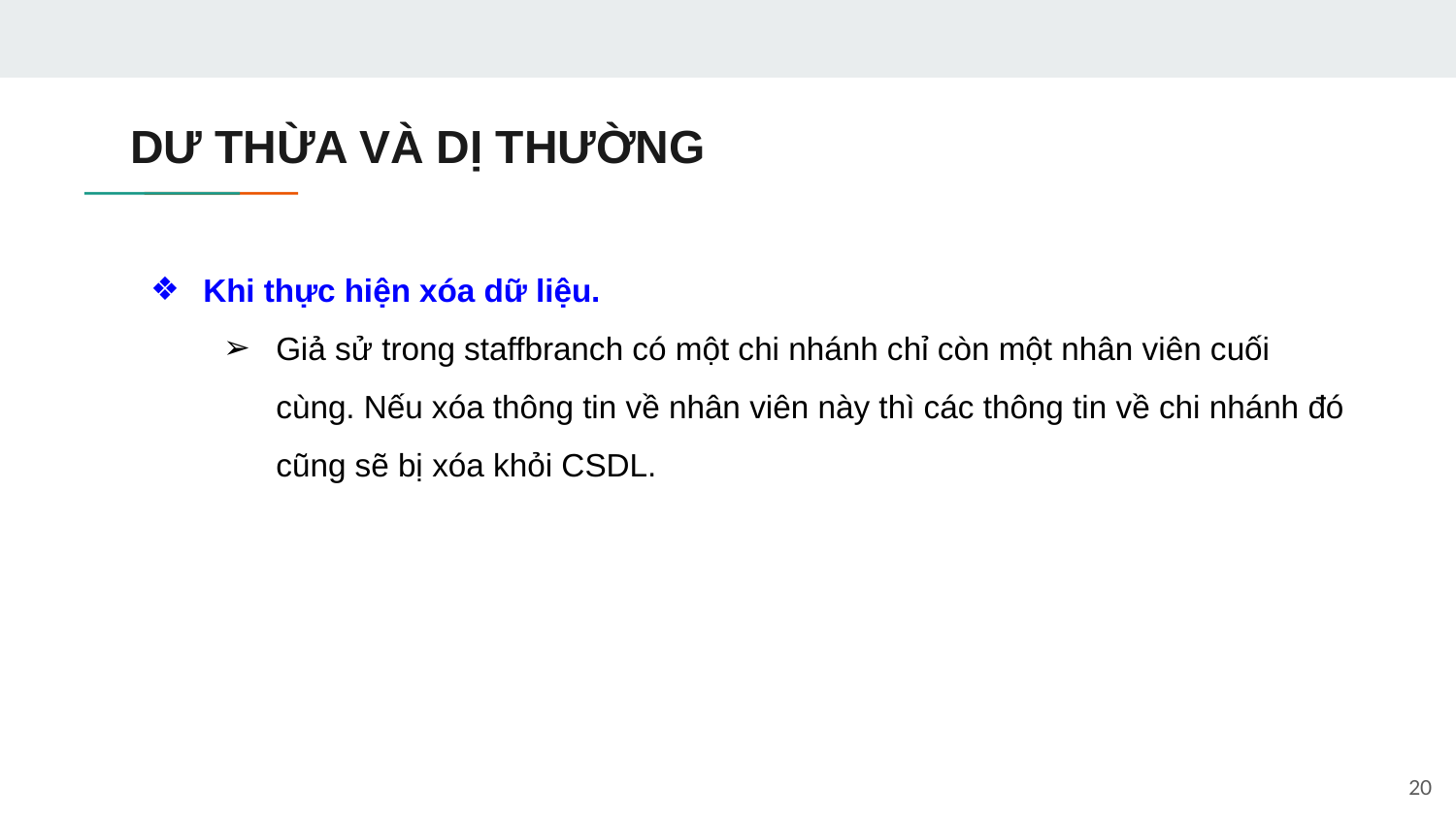

# DƯ THỪA VÀ DỊ THƯỜNG
Khi thực hiện xóa dữ liệu.
Giả sử trong staffbranch có một chi nhánh chỉ còn một nhân viên cuối cùng. Nếu xóa thông tin về nhân viên này thì các thông tin về chi nhánh đó cũng sẽ bị xóa khỏi CSDL.

20